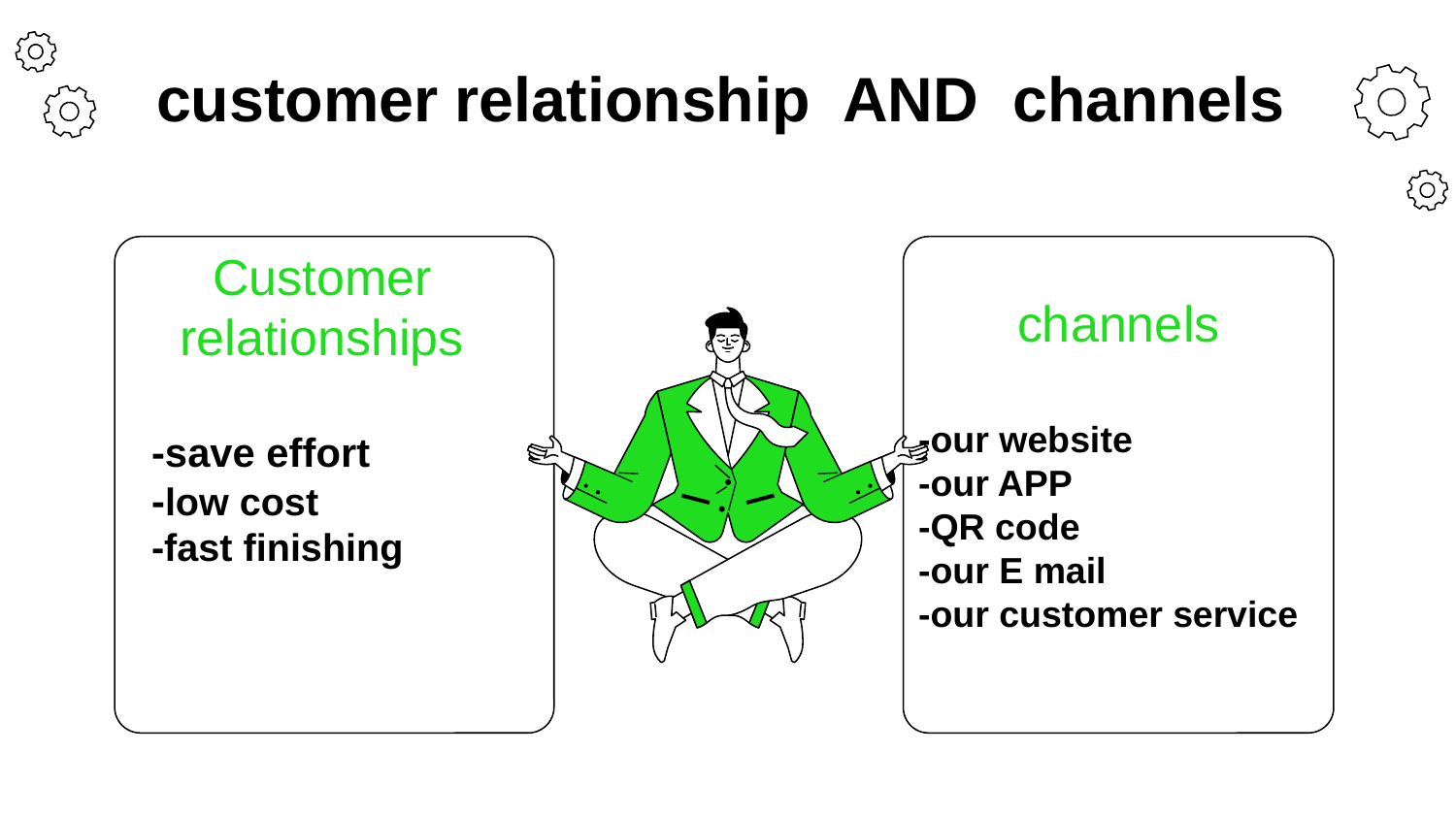

# customer relationship  AND  channels

Customer relationships
channels

-our website
-our APP
-QR code
-our E mail
-our customer service
-save effort
-low cost
-fast finishing